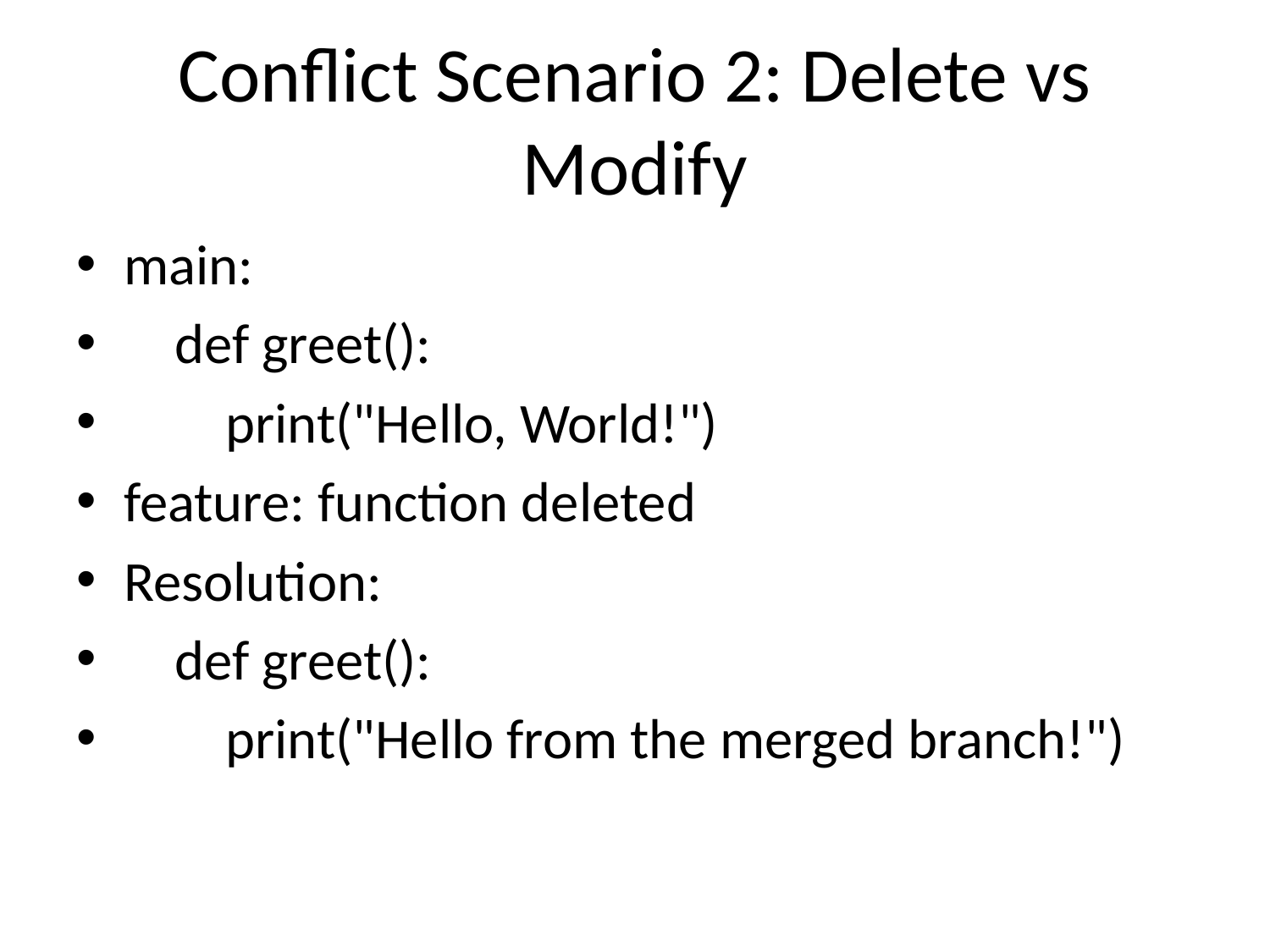

# Conflict Scenario 2: Delete vs Modify
main:
    def greet():
        print("Hello, World!")
feature: function deleted
Resolution:
    def greet():
        print("Hello from the merged branch!")